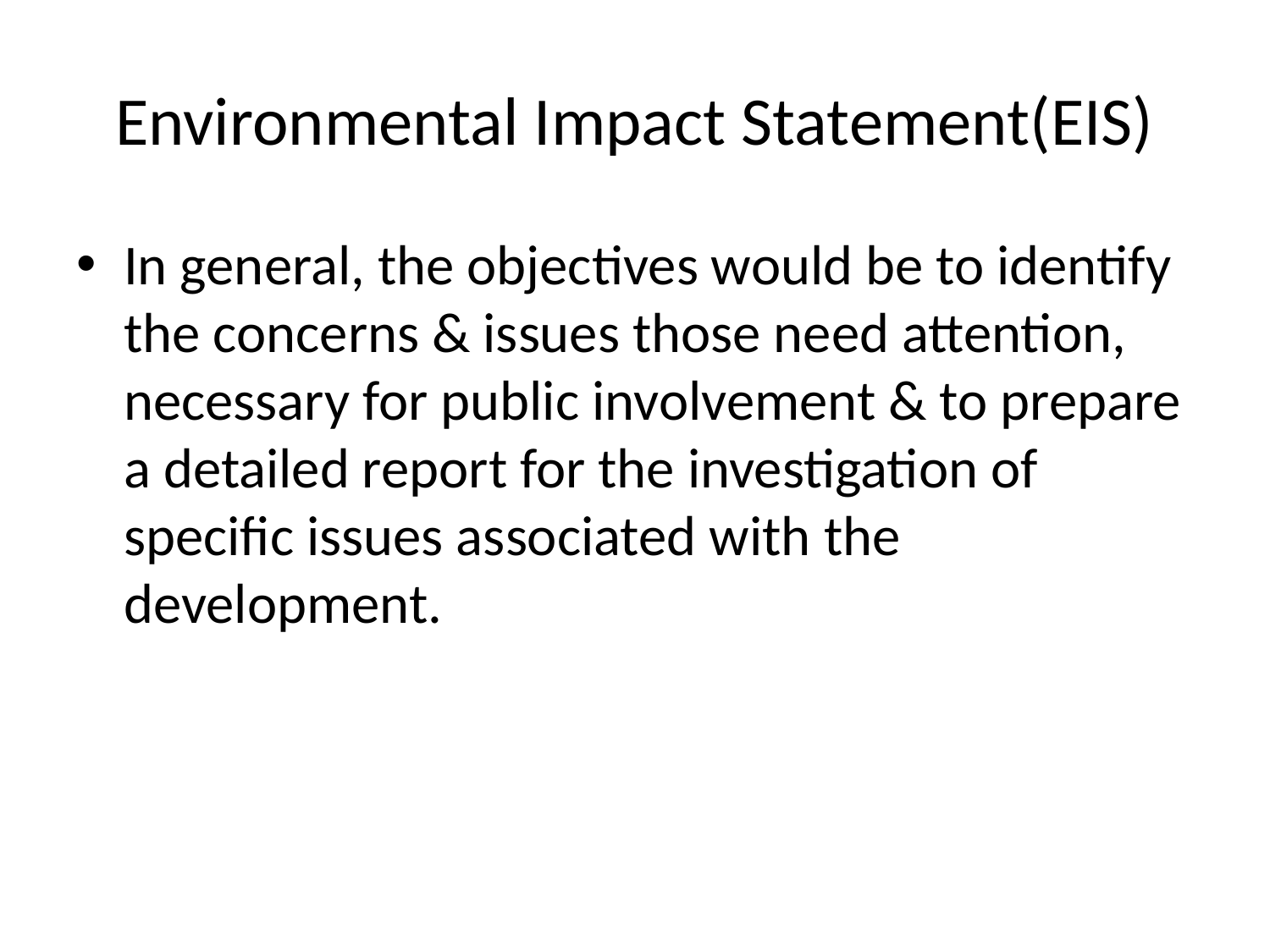

# Environmental Impact Statement(EIS)
In general, the objectives would be to identify the concerns & issues those need attention, necessary for public involvement & to prepare a detailed report for the investigation of specific issues associated with the development.